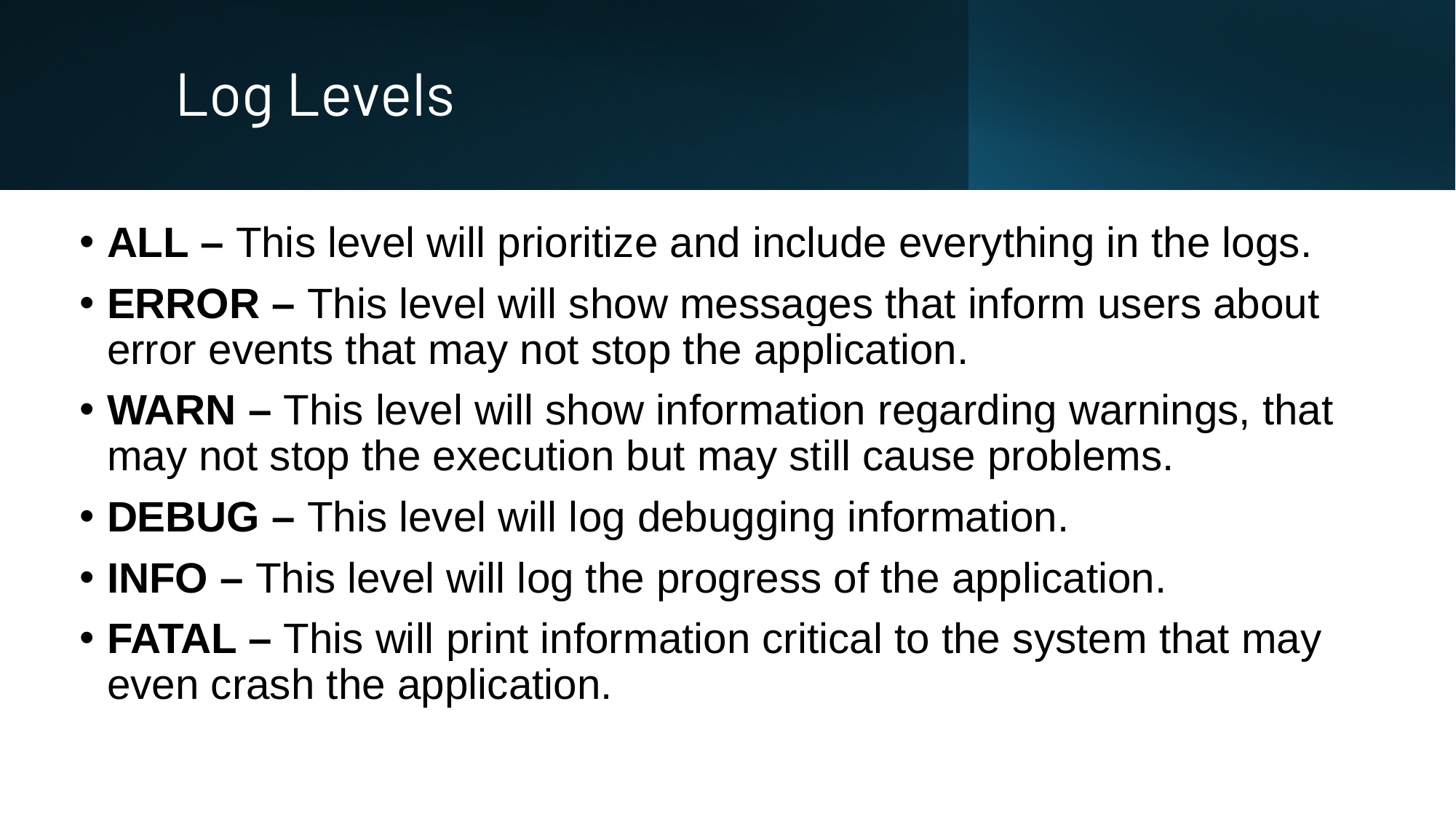

# Log Levels
ALL – This level will prioritize and include everything in the logs.
ERROR – This level will show messages that inform users about error events that may not stop the application.
WARN – This level will show information regarding warnings, that may not stop the execution but may still cause problems.
DEBUG – This level will log debugging information.
INFO – This level will log the progress of the application.
FATAL – This will print information critical to the system that may even crash the application.